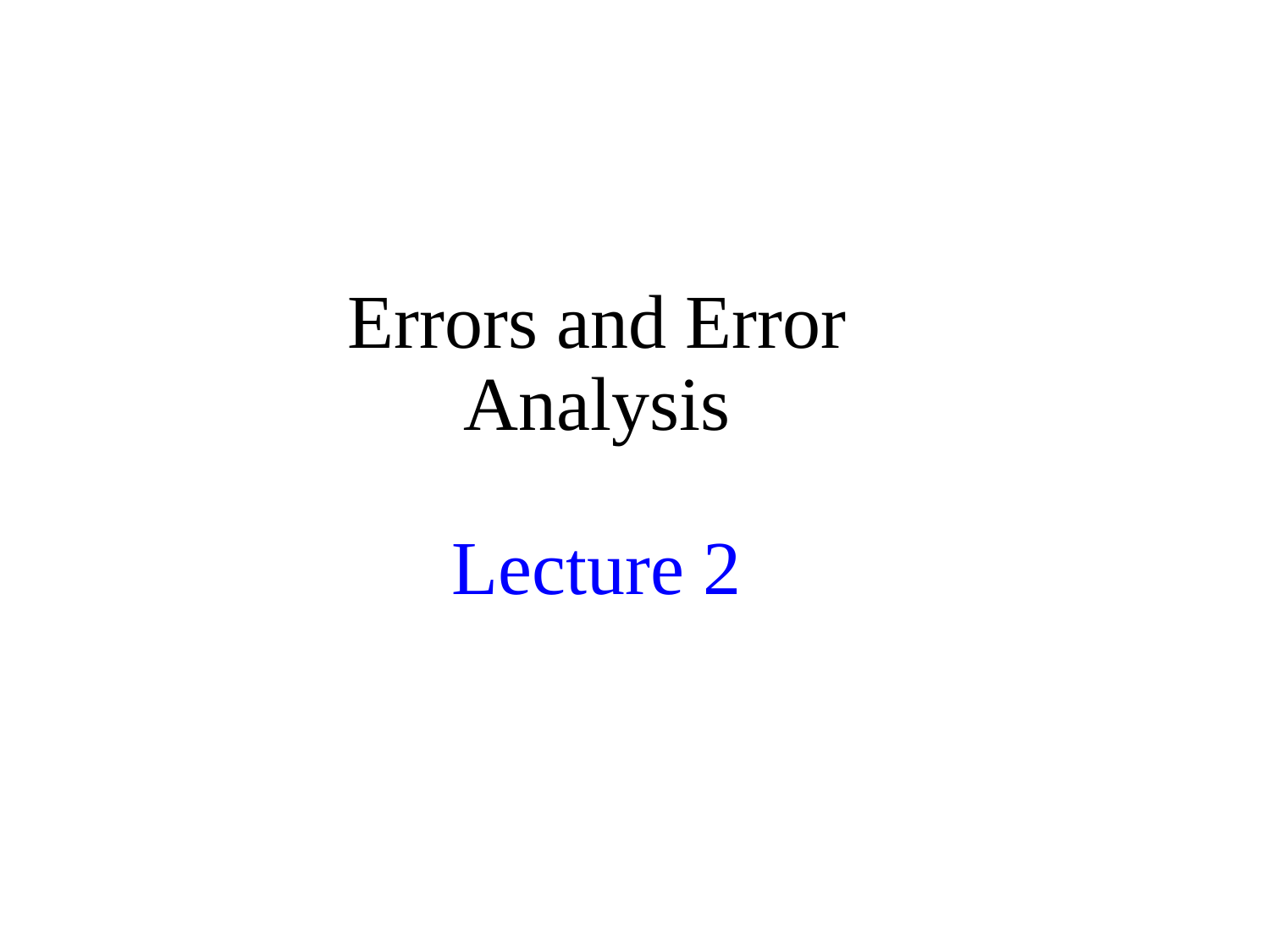

# Errors and Error Analysis Lecture 2